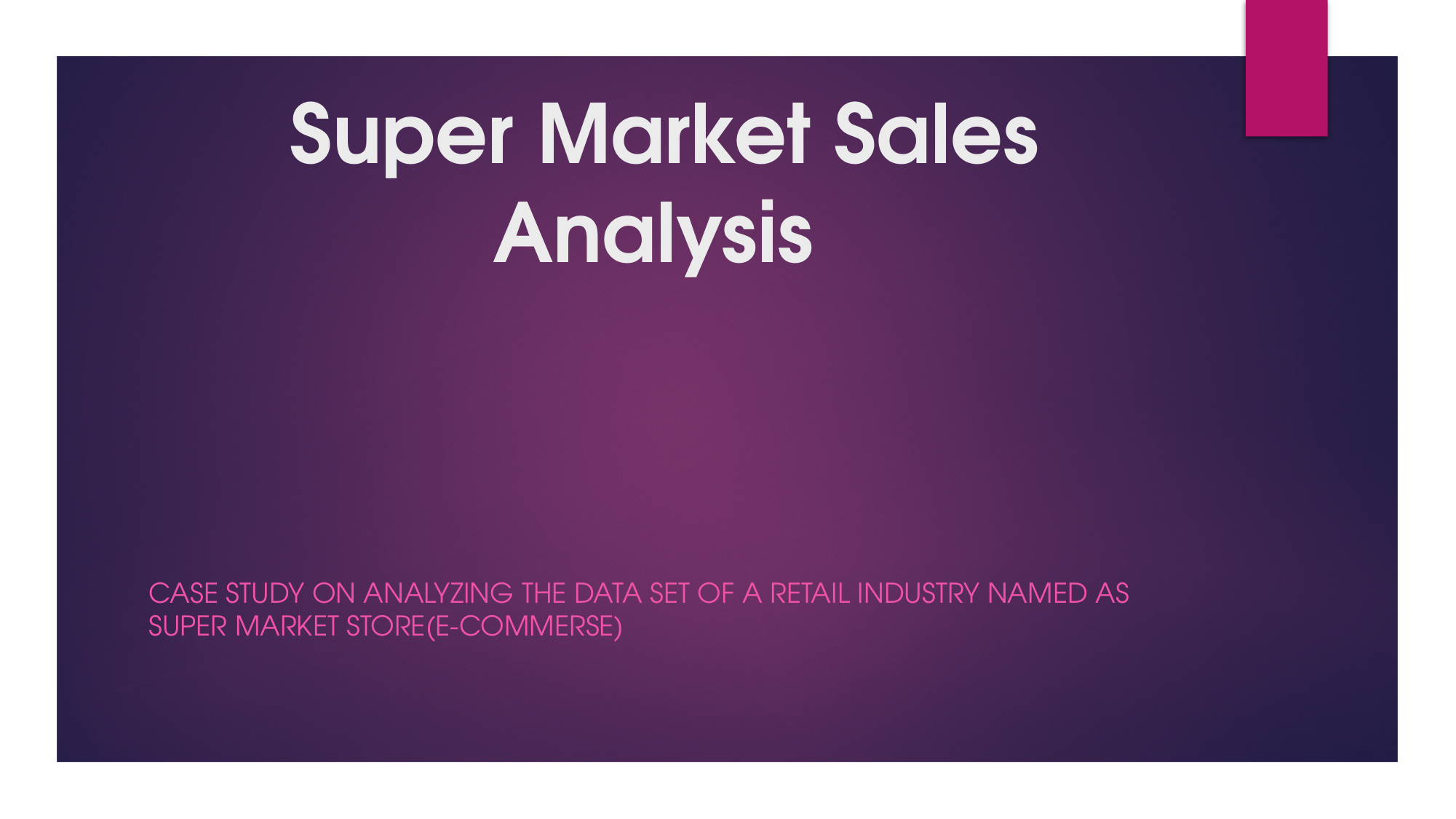

# Super Market Sales Analysis
Case study on analyzing the data set of a retail industry named as super market store(e-commerse)